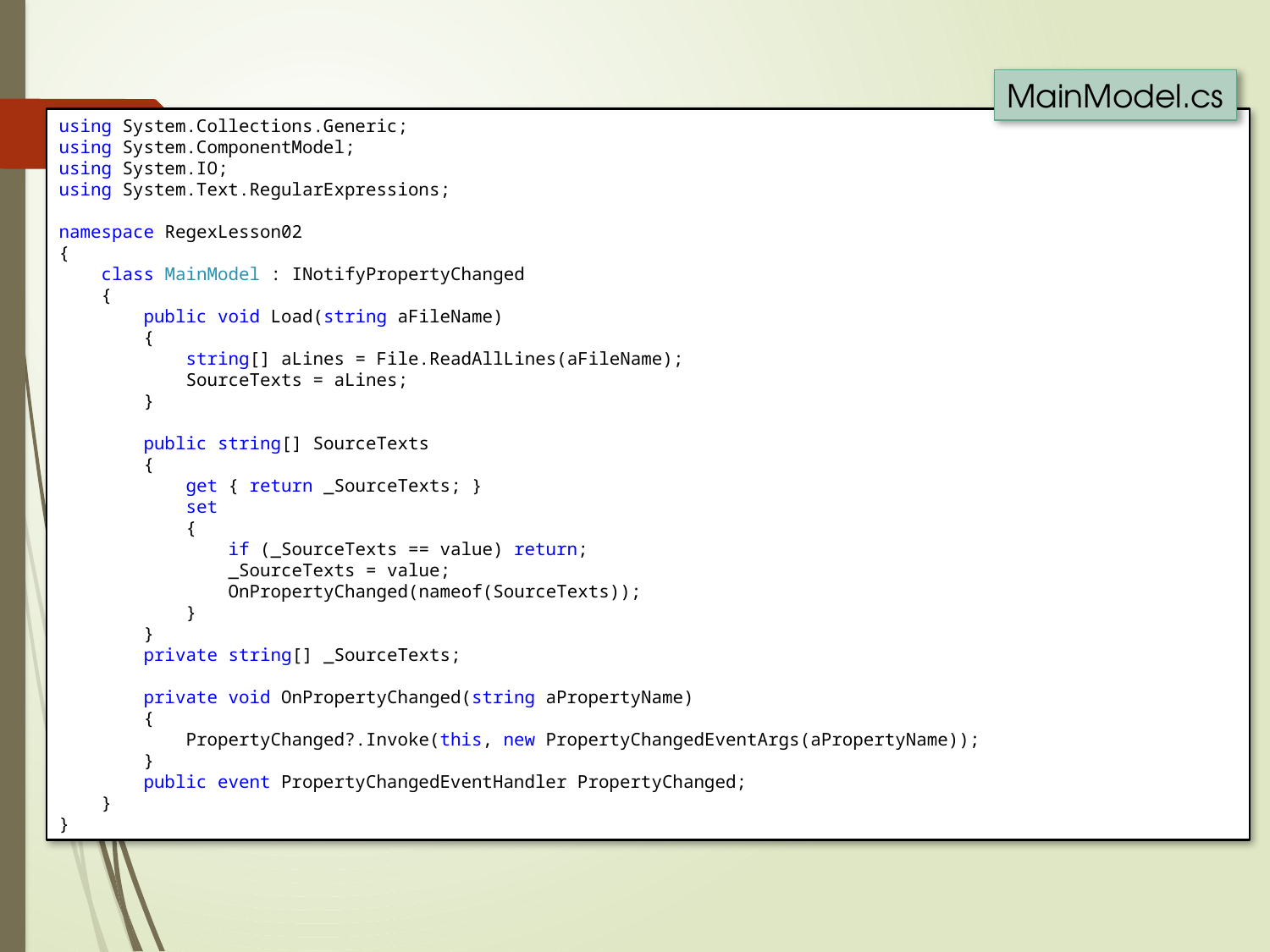

MainModel.cs
using System.Collections.Generic;
using System.ComponentModel;
using System.IO;
using System.Text.RegularExpressions;

namespace RegexLesson02
{
    class MainModel : INotifyPropertyChanged
    {
        public void Load(string aFileName)
        {
            string[] aLines = File.ReadAllLines(aFileName);
            SourceTexts = aLines;
        }

        public string[] SourceTexts
        {
            get { return _SourceTexts; }
            set
            {
                if (_SourceTexts == value) return;
                _SourceTexts = value;
                OnPropertyChanged(nameof(SourceTexts));
            }
        }
        private string[] _SourceTexts;

        private void OnPropertyChanged(string aPropertyName)
        {
            PropertyChanged?.Invoke(this, new PropertyChangedEventArgs(aPropertyName));
        }
        public event PropertyChangedEventHandler PropertyChanged;
    }
}